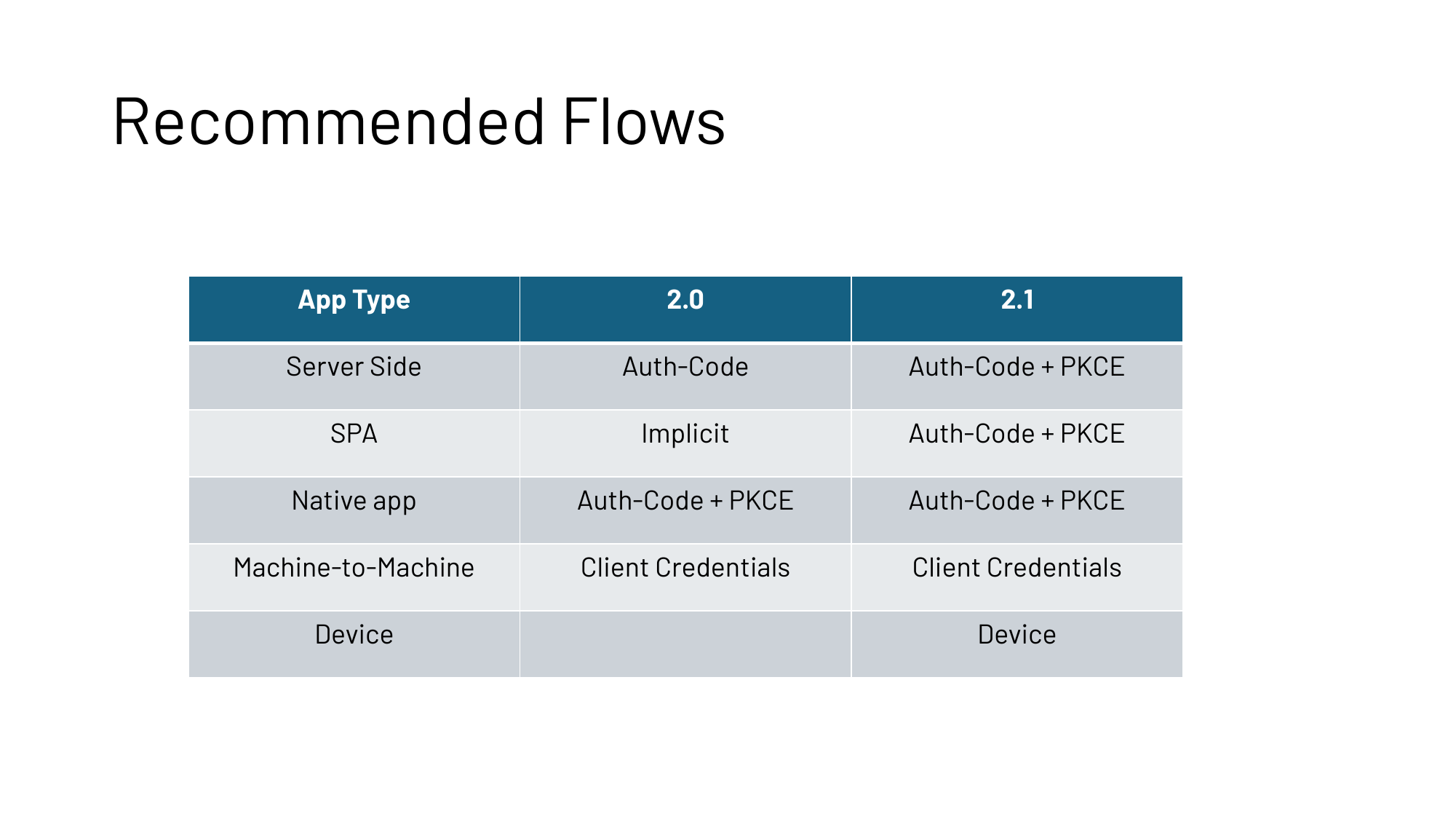

# Recommended Flows
| App Type | 2.0 | 2.1 |
| --- | --- | --- |
| Server Side | Auth-Code | Auth-Code + PKCE |
| SPA | Implicit | Auth-Code + PKCE |
| Native app | Auth-Code + PKCE | Auth-Code + PKCE |
| Machine-to-Machine | Client Credentials | Client Credentials |
| Device |  | Device |